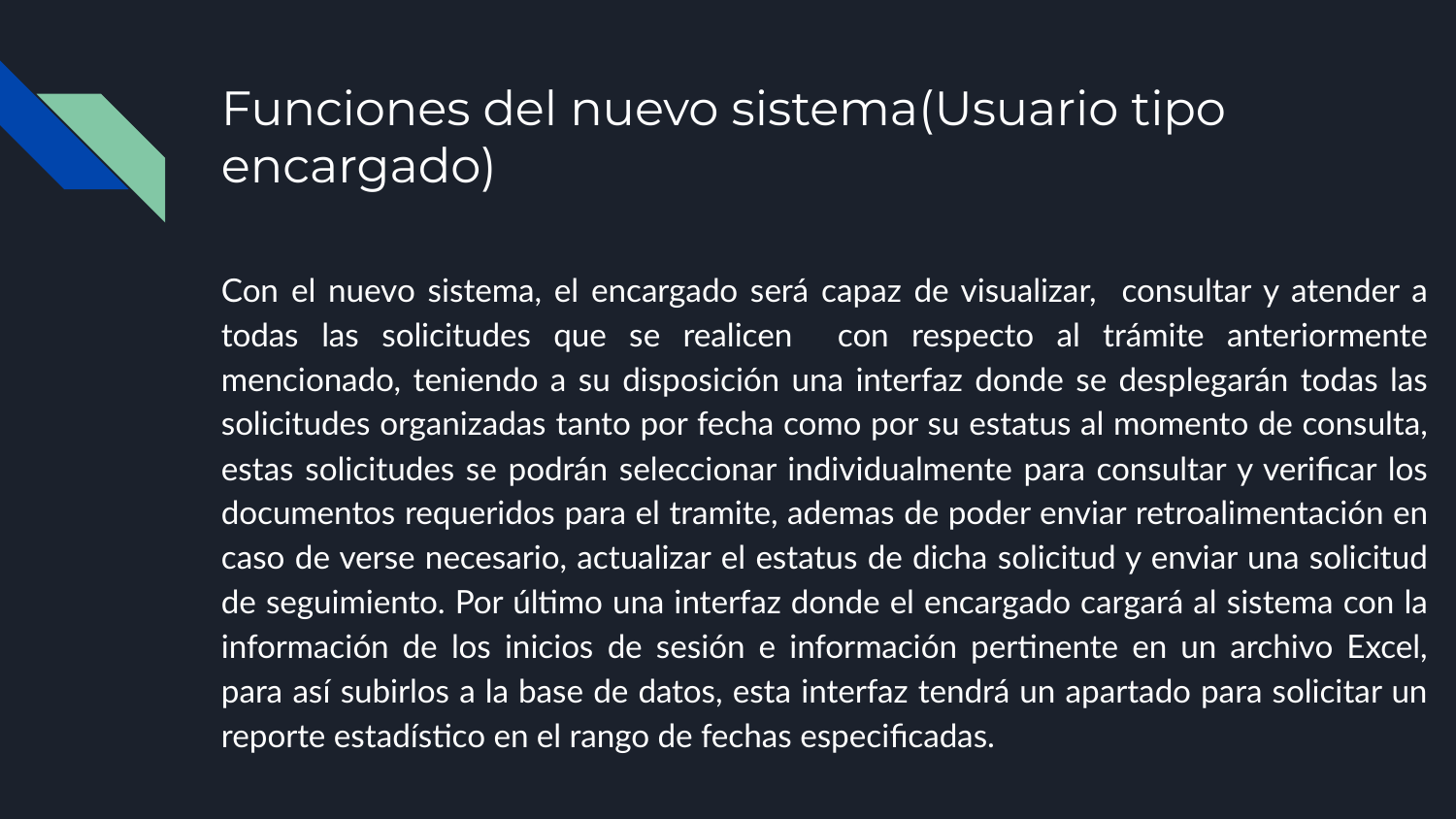

# Funciones del nuevo sistema(Usuario tipo encargado)
Con el nuevo sistema, el encargado será capaz de visualizar,  consultar y atender a todas las solicitudes que se realicen  con respecto al trámite anteriormente mencionado, teniendo a su disposición una interfaz donde se desplegarán todas las solicitudes organizadas tanto por fecha como por su estatus al momento de consulta, estas solicitudes se podrán seleccionar individualmente para consultar y verificar los documentos requeridos para el tramite, ademas de poder enviar retroalimentación en caso de verse necesario, actualizar el estatus de dicha solicitud y enviar una solicitud de seguimiento. Por último una interfaz donde el encargado cargará al sistema con la información de los inicios de sesión e información pertinente en un archivo Excel, para así subirlos a la base de datos, esta interfaz tendrá un apartado para solicitar un reporte estadístico en el rango de fechas especificadas.